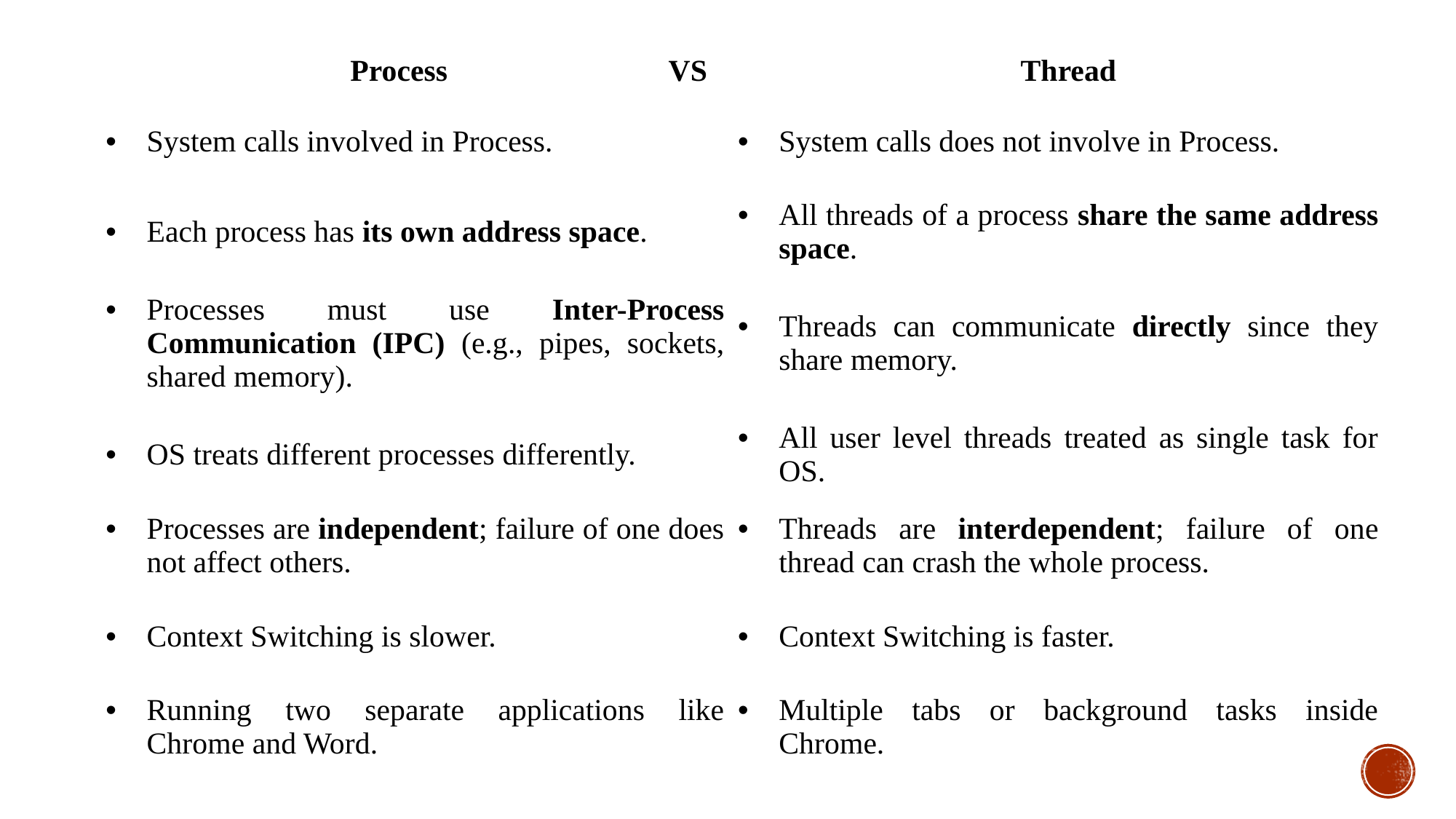

|  | Process VS | Thread |
| --- | --- | --- |
|  | System calls involved in Process. | System calls does not involve in Process. |
|  | Each process has its own address space. | All threads of a process share the same address space. |
|  | Processes must use Inter-Process Communication (IPC) (e.g., pipes, sockets, shared memory). | Threads can communicate directly since they share memory. |
|  | OS treats different processes differently. | All user level threads treated as single task for OS. |
|  | Processes are independent; failure of one does not affect others. | Threads are interdependent; failure of one thread can crash the whole process. |
|  | Context Switching is slower. | Context Switching is faster. |
|  | Running two separate applications like Chrome and Word. | Multiple tabs or background tasks inside Chrome. |